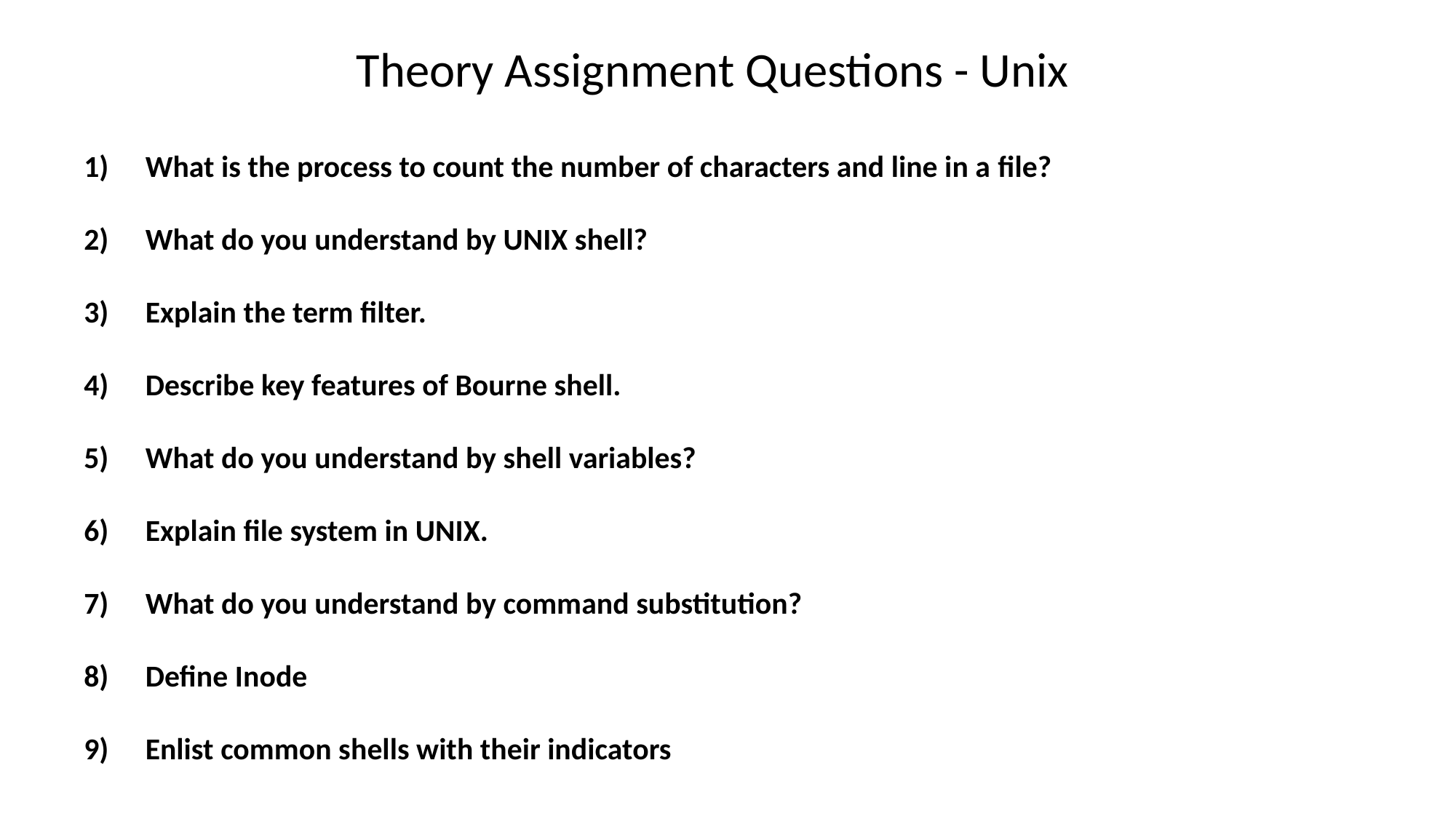

# Theory Assignment Questions - Unix
What is the process to count the number of characters and line in a file?
What do you understand by UNIX shell?
Explain the term filter.
Describe key features of Bourne shell.
What do you understand by shell variables?
Explain file system in UNIX.
What do you understand by command substitution?
Define Inode
Enlist common shells with their indicators